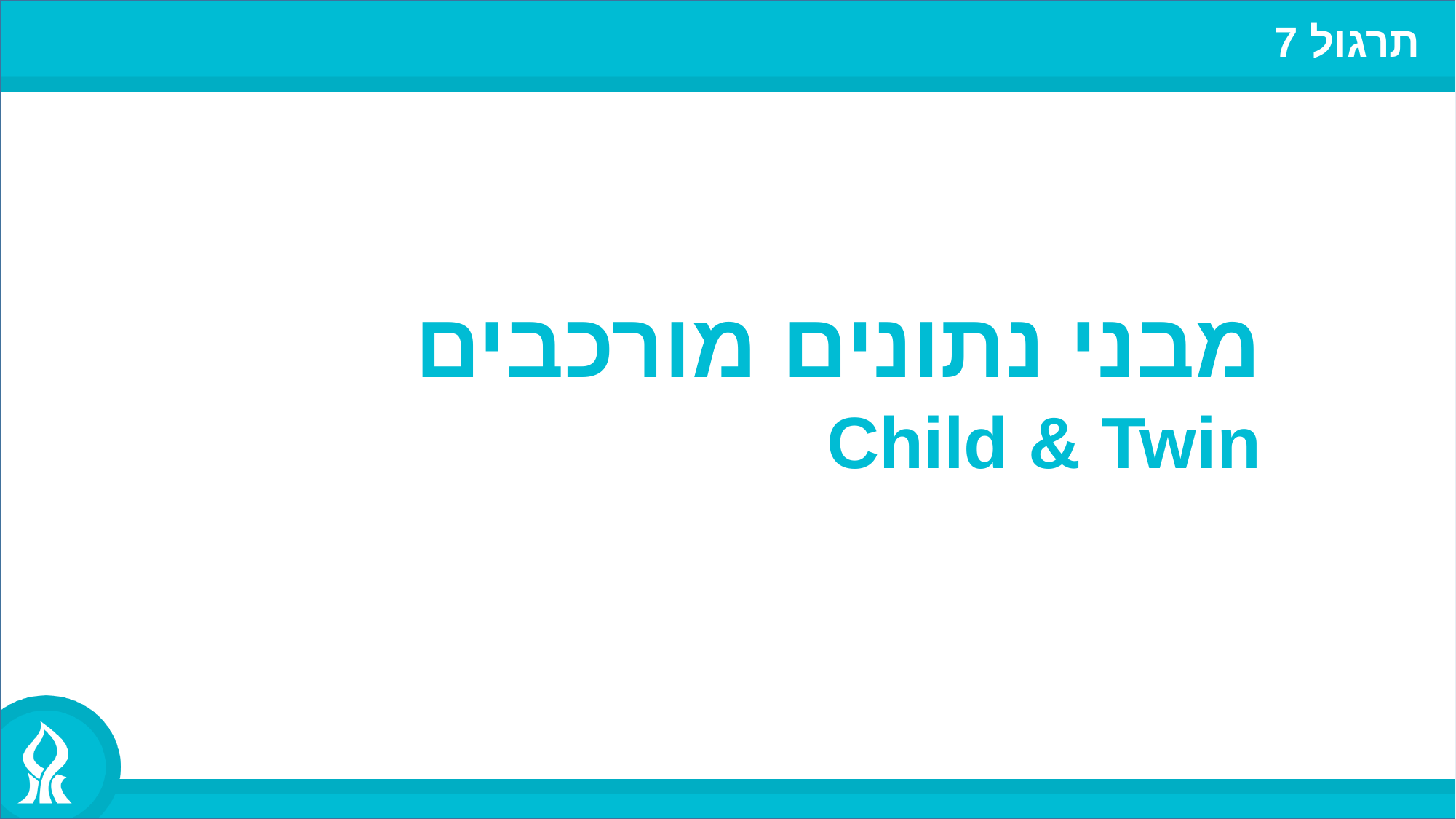

תרגול 7
מבני נתונים מורכבים
Child & Twin